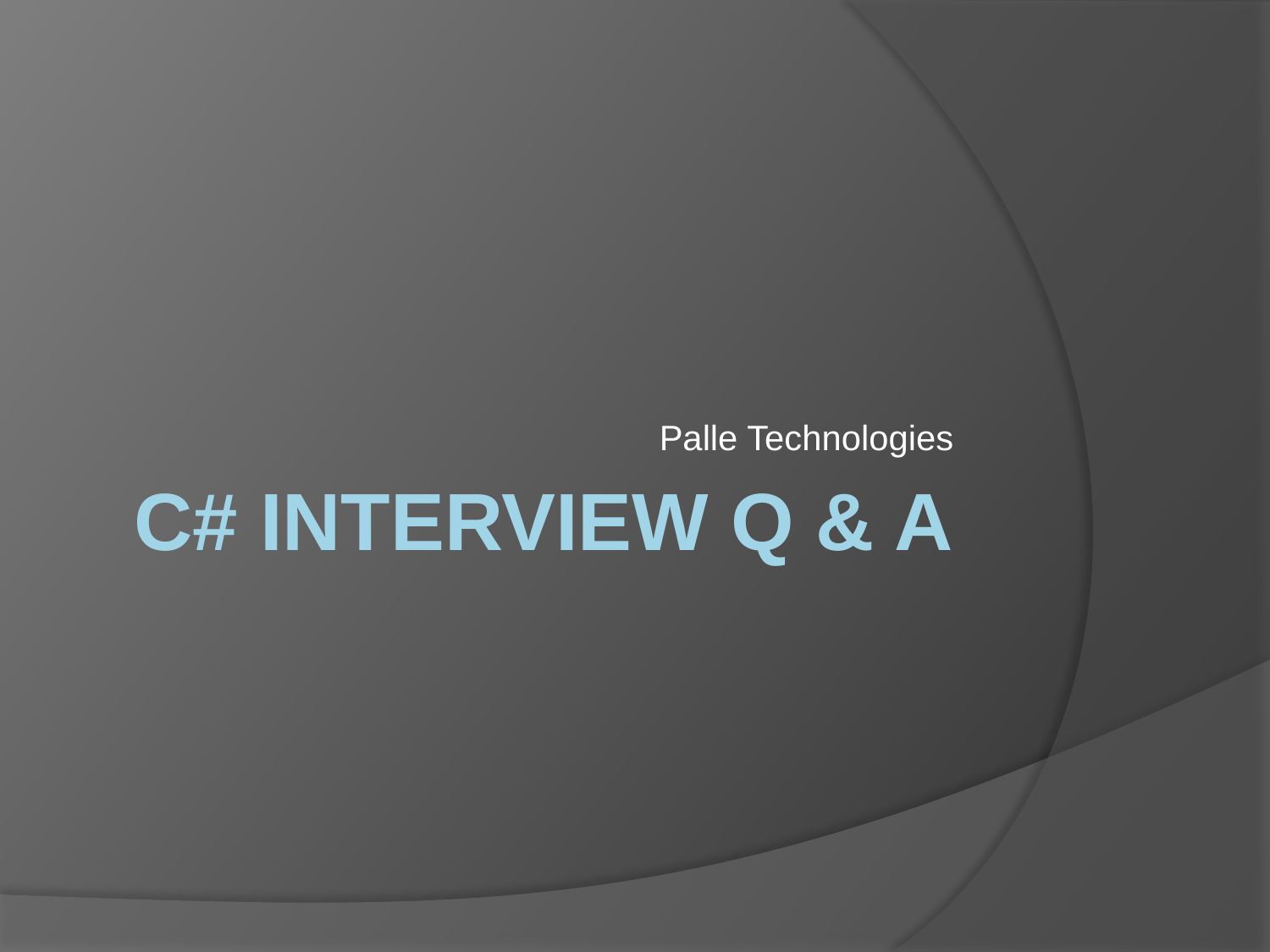

Palle Technologies
# C# Interview Q & A